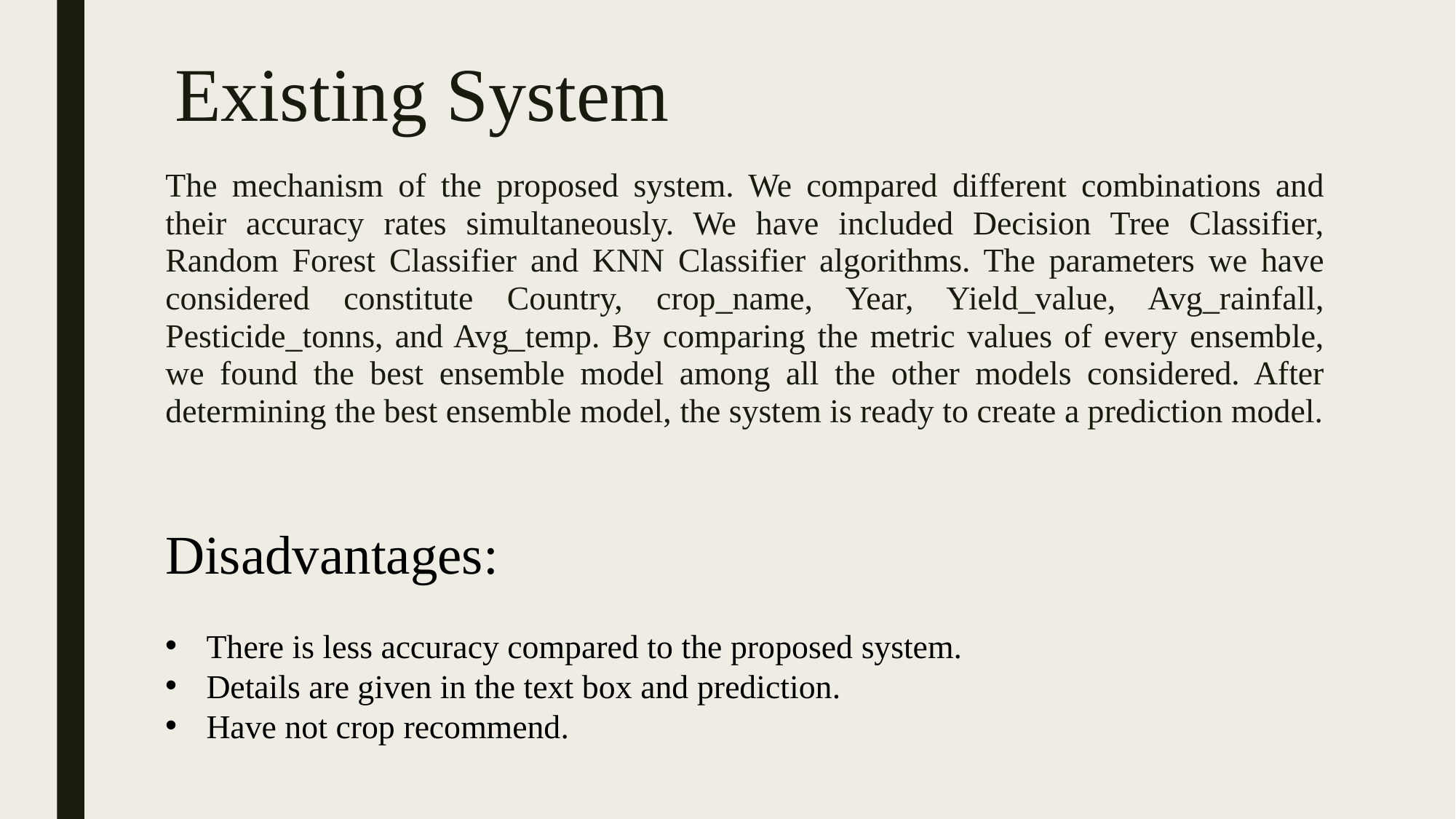

# Existing System
The mechanism of the proposed system. We compared different combinations and their accuracy rates simultaneously. We have included Decision Tree Classifier, Random Forest Classifier and KNN Classifier algorithms. The parameters we have considered constitute Country, crop_name, Year, Yield_value, Avg_rainfall, Pesticide_tonns, and Avg_temp. By comparing the metric values of every ensemble, we found the best ensemble model among all the other models considered. After determining the best ensemble model, the system is ready to create a prediction model.
Disadvantages:

There is less accuracy compared to the proposed system.
Details are given in the text box and prediction.
Have not crop recommend.